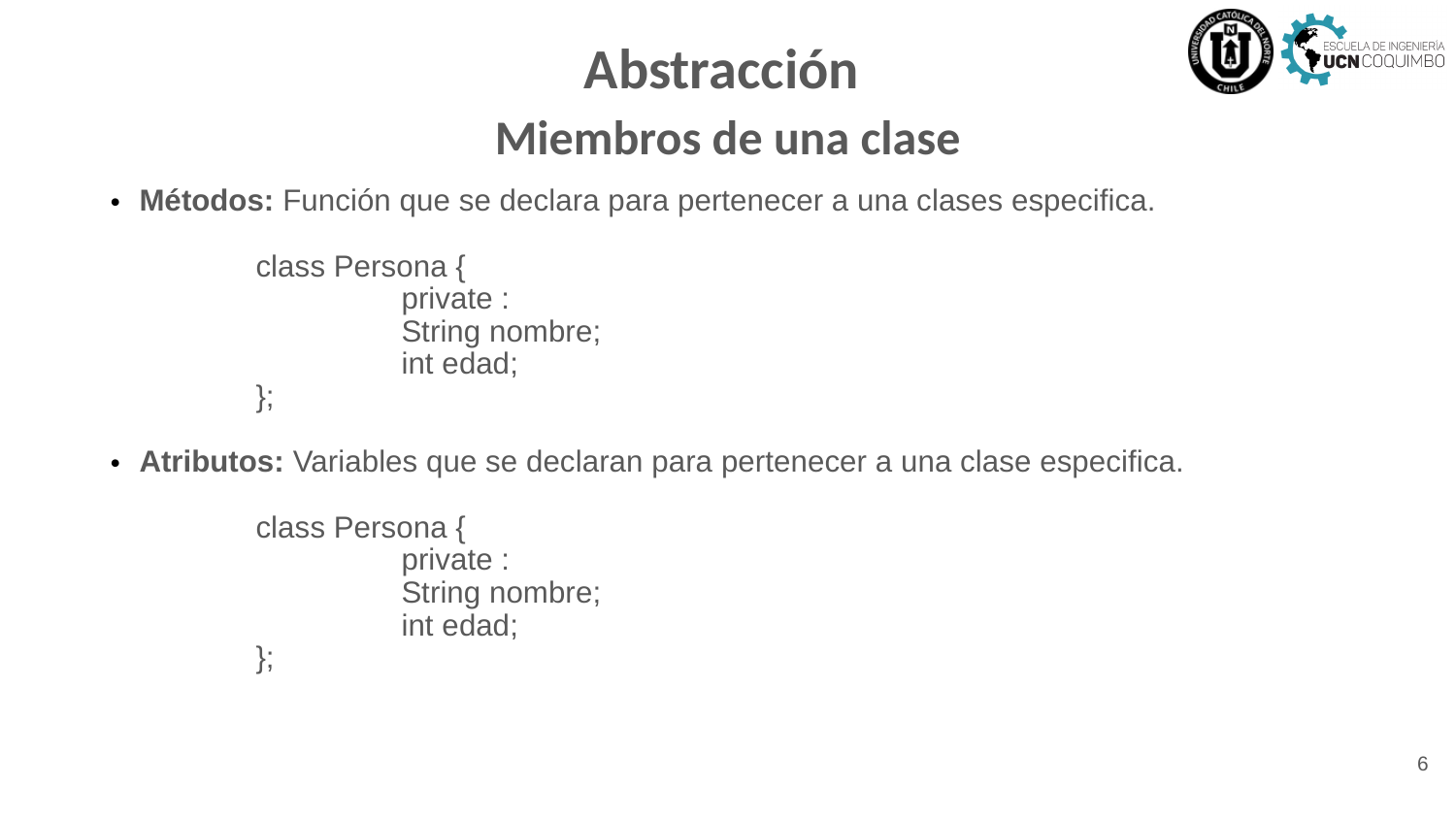

# Abstracción
Miembros de una clase
Métodos: Función que se declara para pertenecer a una clases especifica.

	class Persona {
		private :
		String nombre;
		int edad;
	};

Atributos: Variables que se declaran para pertenecer a una clase especifica.

	class Persona {
		private :
		String nombre;
		int edad;
	};

6